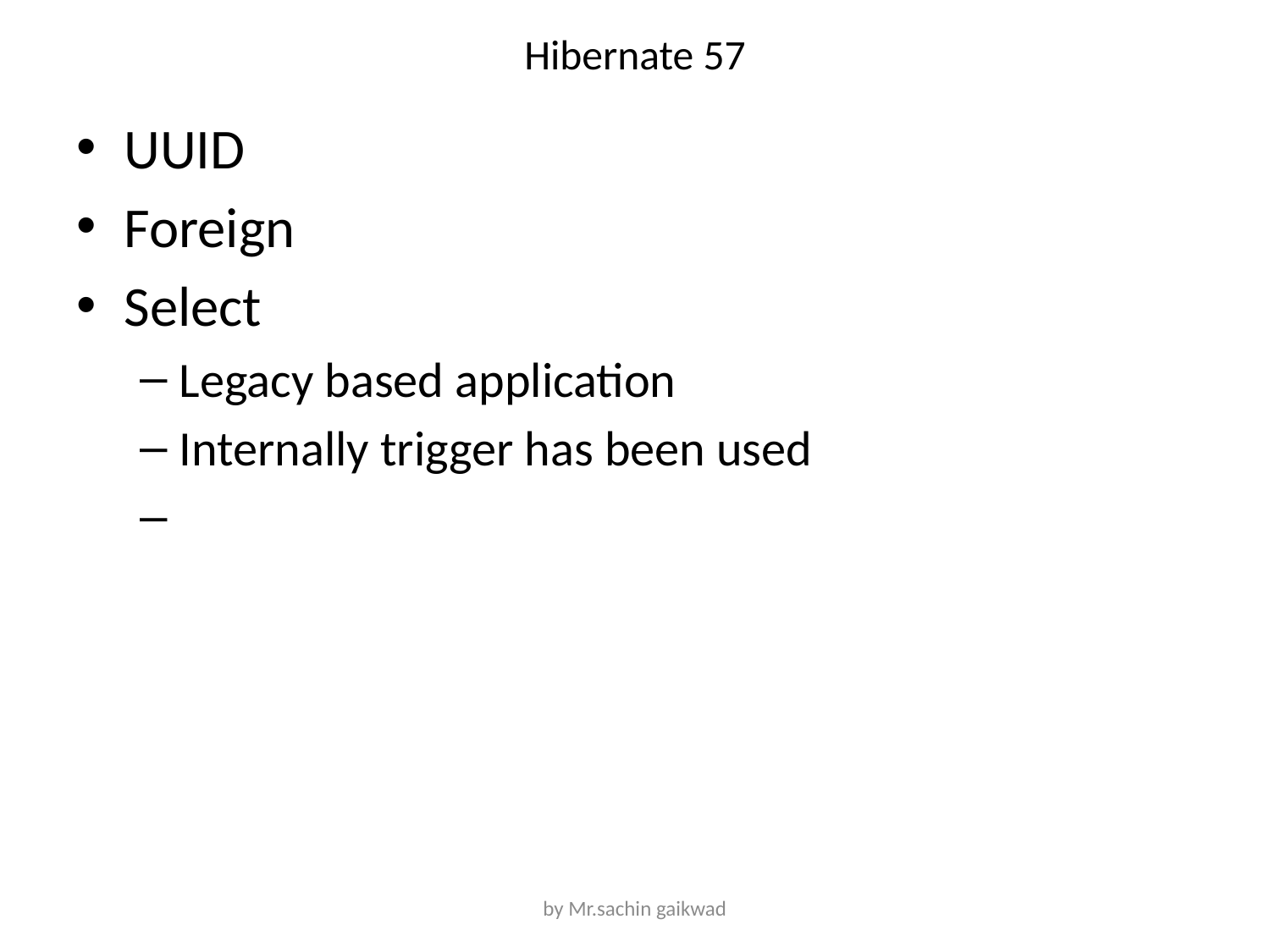

# Hibernate 57
UUID
Foreign
Select
Legacy based application
Internally trigger has been used

by Mr.sachin gaikwad